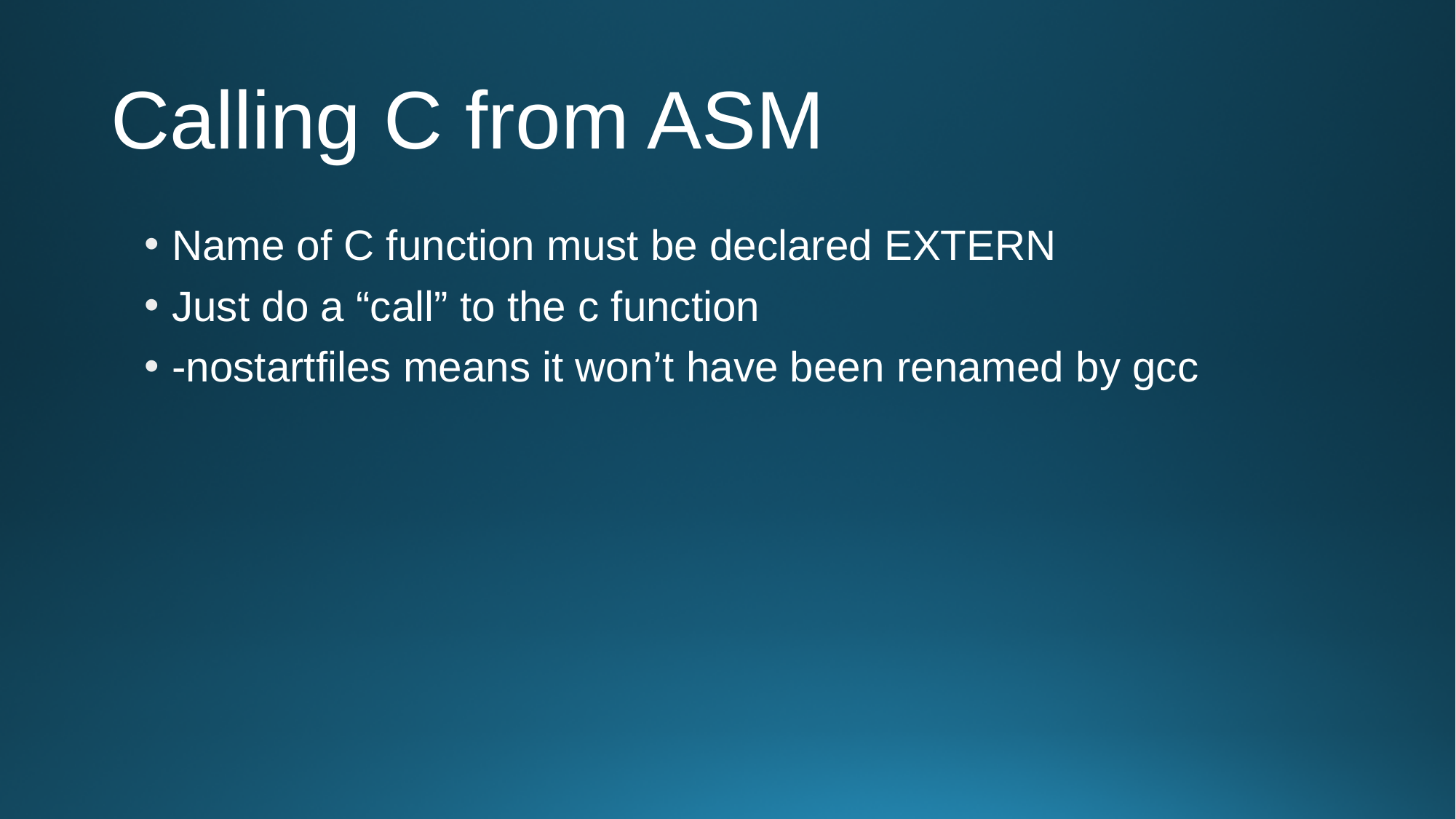

# Calling C from ASM
Name of C function must be declared EXTERN
Just do a “call” to the c function
-nostartfiles means it won’t have been renamed by gcc